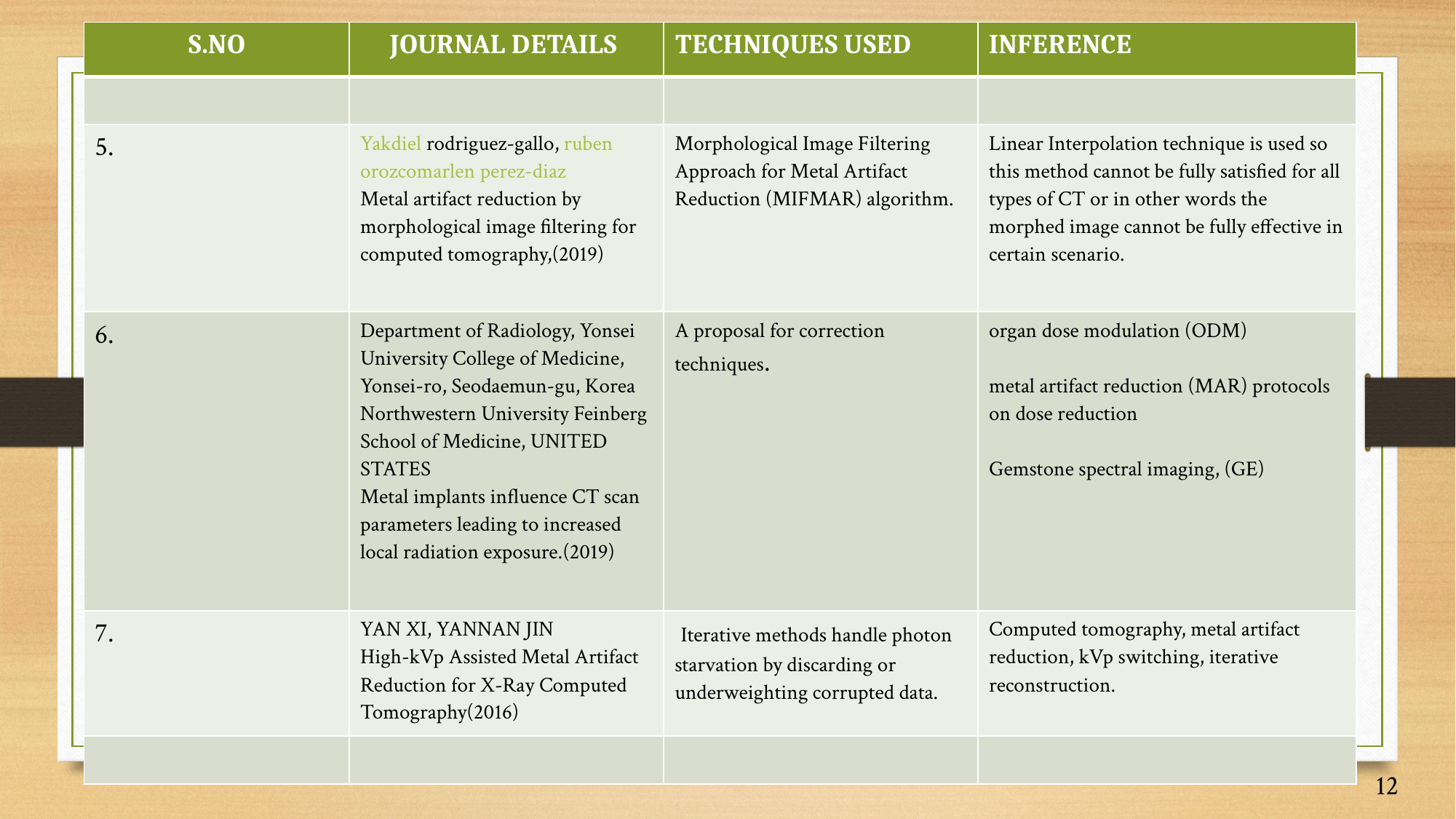

#
| S.NO | JOURNAL DETAILS | TECHNIQUES USED | INFERENCE |
| --- | --- | --- | --- |
|  |  |  |  |
| 5. | Yakdiel rodriguez-gallo, ruben orozcomarlen perez-diaz Metal artifact reduction by morphological image filtering for computed tomography,(2019) | Morphological Image Filtering Approach for Metal Artifact Reduction (MIFMAR) algorithm. | Linear Interpolation technique is used so this method cannot be fully satisfied for all types of CT or in other words the morphed image cannot be fully effective in certain scenario. |
| 6. | Department of Radiology, Yonsei University College of Medicine, Yonsei-ro, Seodaemun-gu, Korea Northwestern University Feinberg School of Medicine, UNITED STATES Metal implants influence CT scan parameters leading to increased local radiation exposure.(2019) | A proposal for correction techniques. | organ dose modulation (ODM) metal artifact reduction (MAR) protocols on dose reduction Gemstone spectral imaging, (GE) |
| 7. | YAN XI, YANNAN JIN High-kVp Assisted Metal Artifact Reduction for X-Ray Computed Tomography(2016) | Iterative methods handle photon starvation by discarding or underweighting corrupted data. | Computed tomography, metal artifact reduction, kVp switching, iterative reconstruction. |
|  |  |  |  |

12